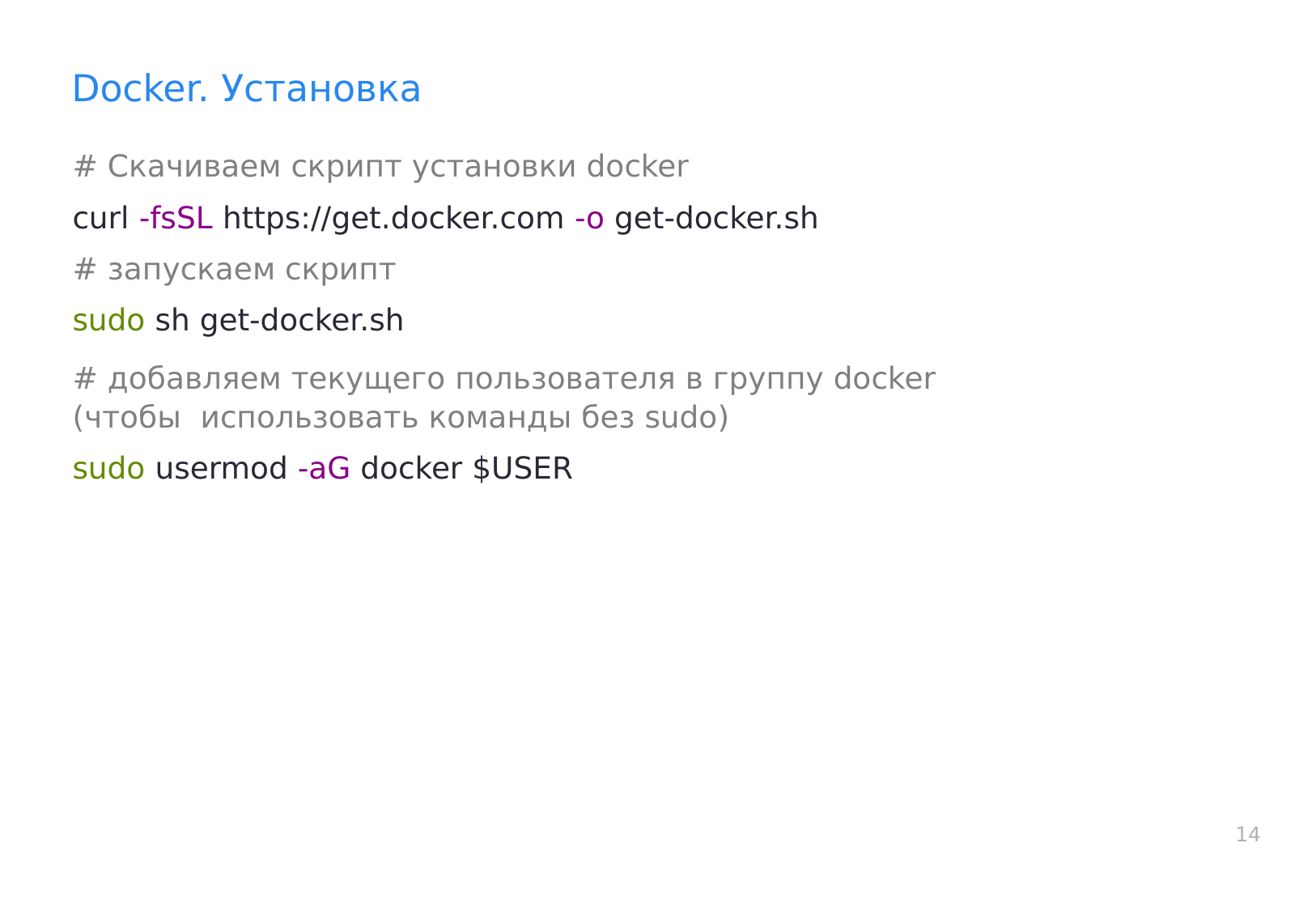

# Docker. Установка
# Скачиваем скрипт установки docker
curl -fsSL https://get.docker.com -o get-docker.sh  # запускаем скрипт
sudo sh get-docker.sh
# добавляем текущего пользователя в группу docker (чтобы  использовать команды без sudo)
sudo usermod -aG docker $USER
14